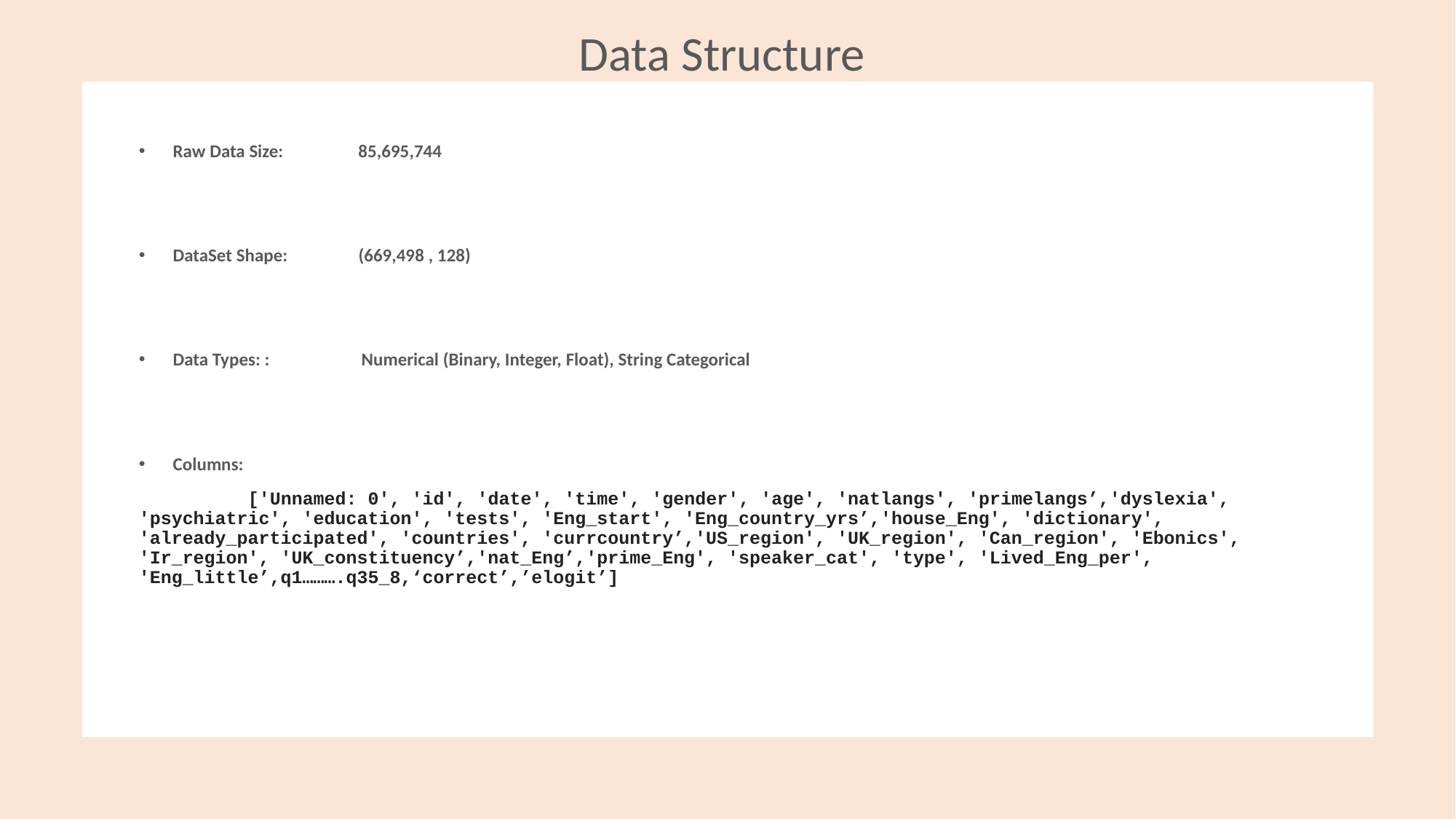

# Data Structure

Raw Data Size:                  85,695,744

DataSet Shape:                 (669,498 , 128)

Data Types: :                      Numerical (Binary, Integer, Float), String Categorical

Columns:
 	['Unnamed: 0', 'id', 'date', 'time', 'gender', 'age', 'natlangs', 'primelangs’,'dyslexia', 'psychiatric', 'education', 'tests', 'Eng_start', 'Eng_country_yrs’,'house_Eng', 'dictionary', 'already_participated', 'countries', 'currcountry’,'US_region', 'UK_region', 'Can_region', 'Ebonics', 'Ir_region', 'UK_constituency’,'nat_Eng’,'prime_Eng', 'speaker_cat', 'type', 'Lived_Eng_per', 'Eng_little’,q1……….q35_8,‘correct’,’elogit’]